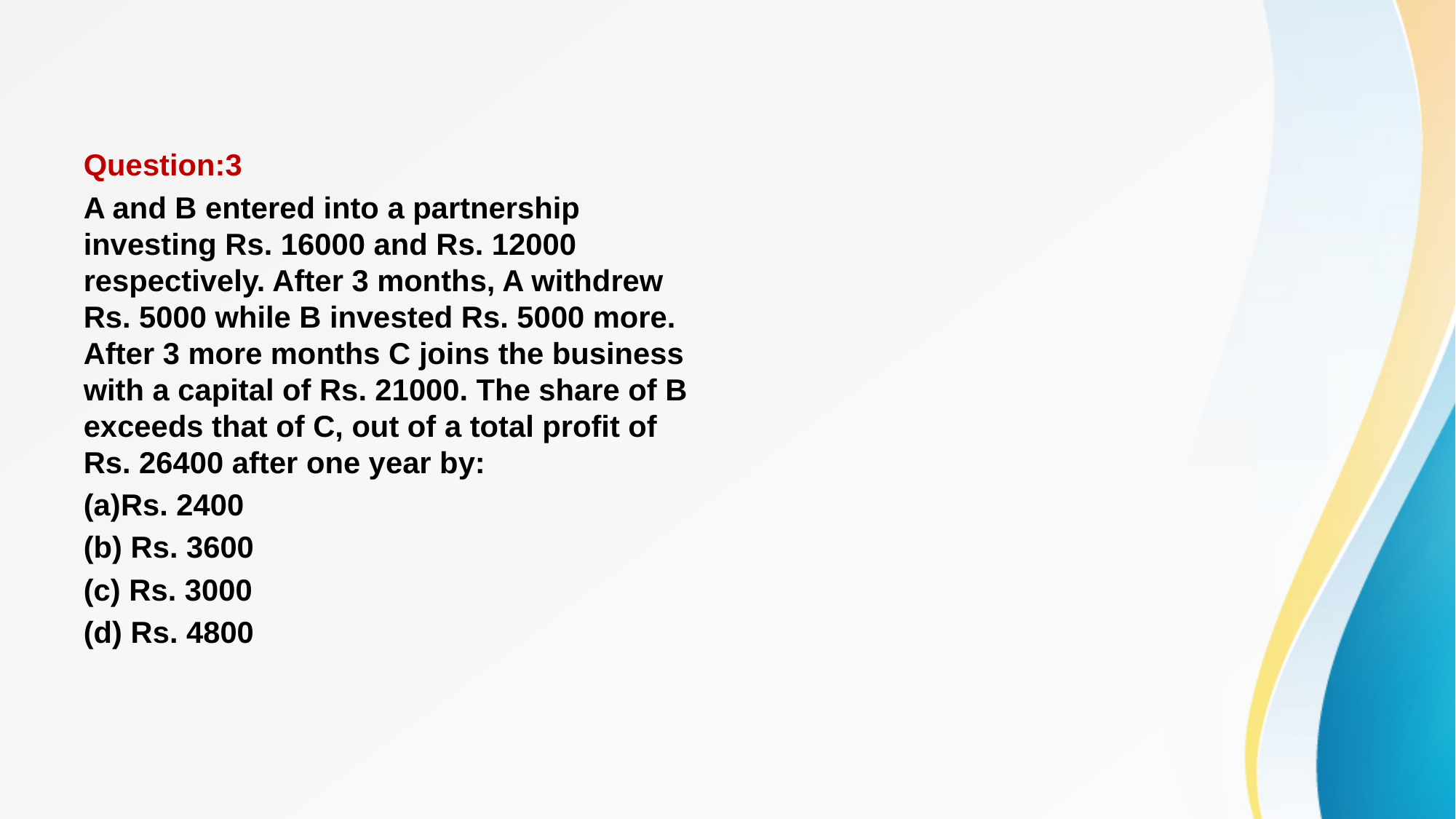

#
Question:3
A and B entered into a partnership investing Rs. 16000 and Rs. 12000 respectively. After 3 months, A withdrew Rs. 5000 while B invested Rs. 5000 more. After 3 more months C joins the business with a capital of Rs. 21000. The share of B exceeds that of C, out of a total profit of Rs. 26400 after one year by:
(a)Rs. 2400
(b) Rs. 3600
(c) Rs. 3000
(d) Rs. 4800